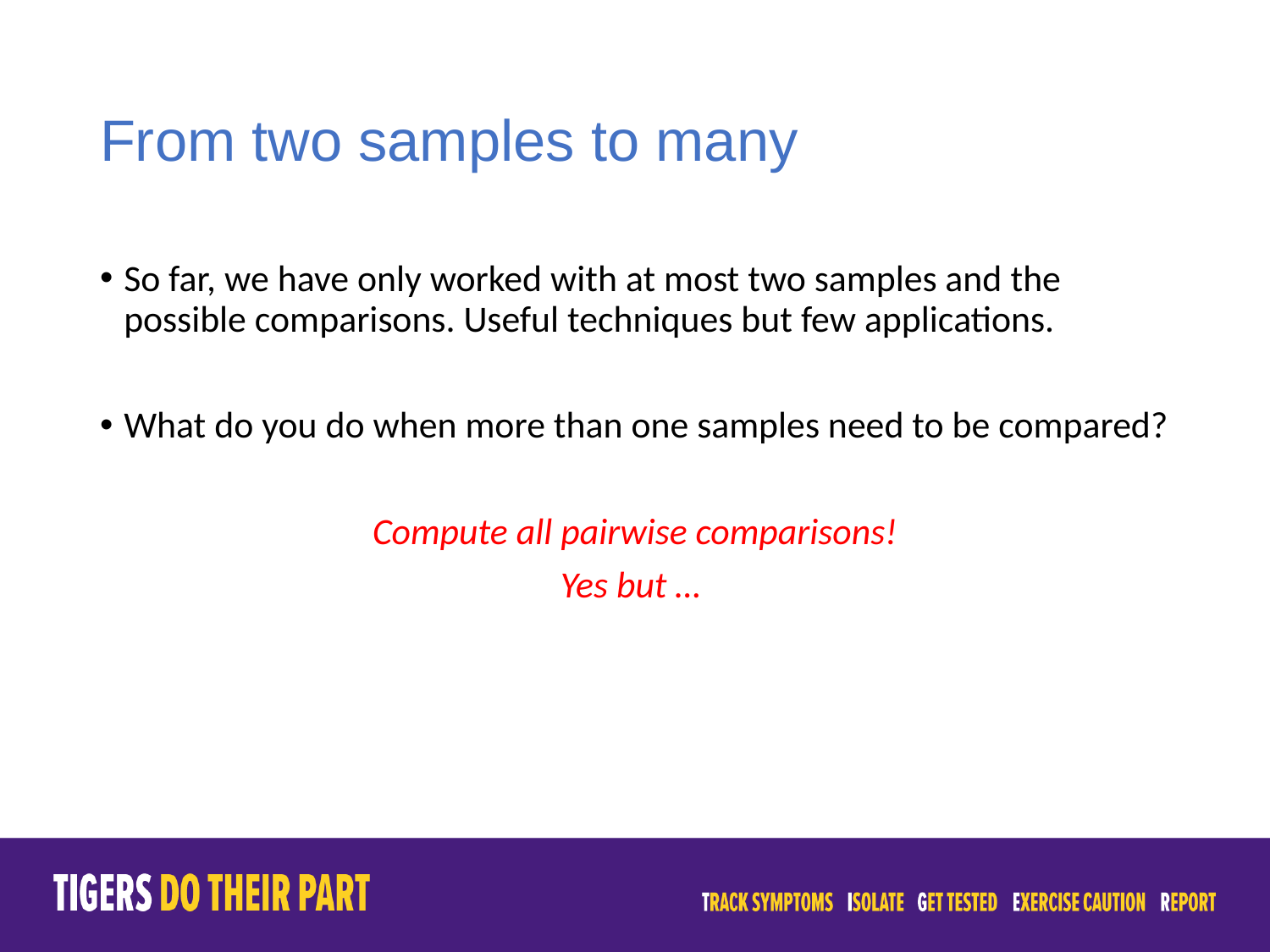

# From two samples to many
So far, we have only worked with at most two samples and the possible comparisons. Useful techniques but few applications.

What do you do when more than one samples need to be compared?

Compute all pairwise comparisons!
Yes but …